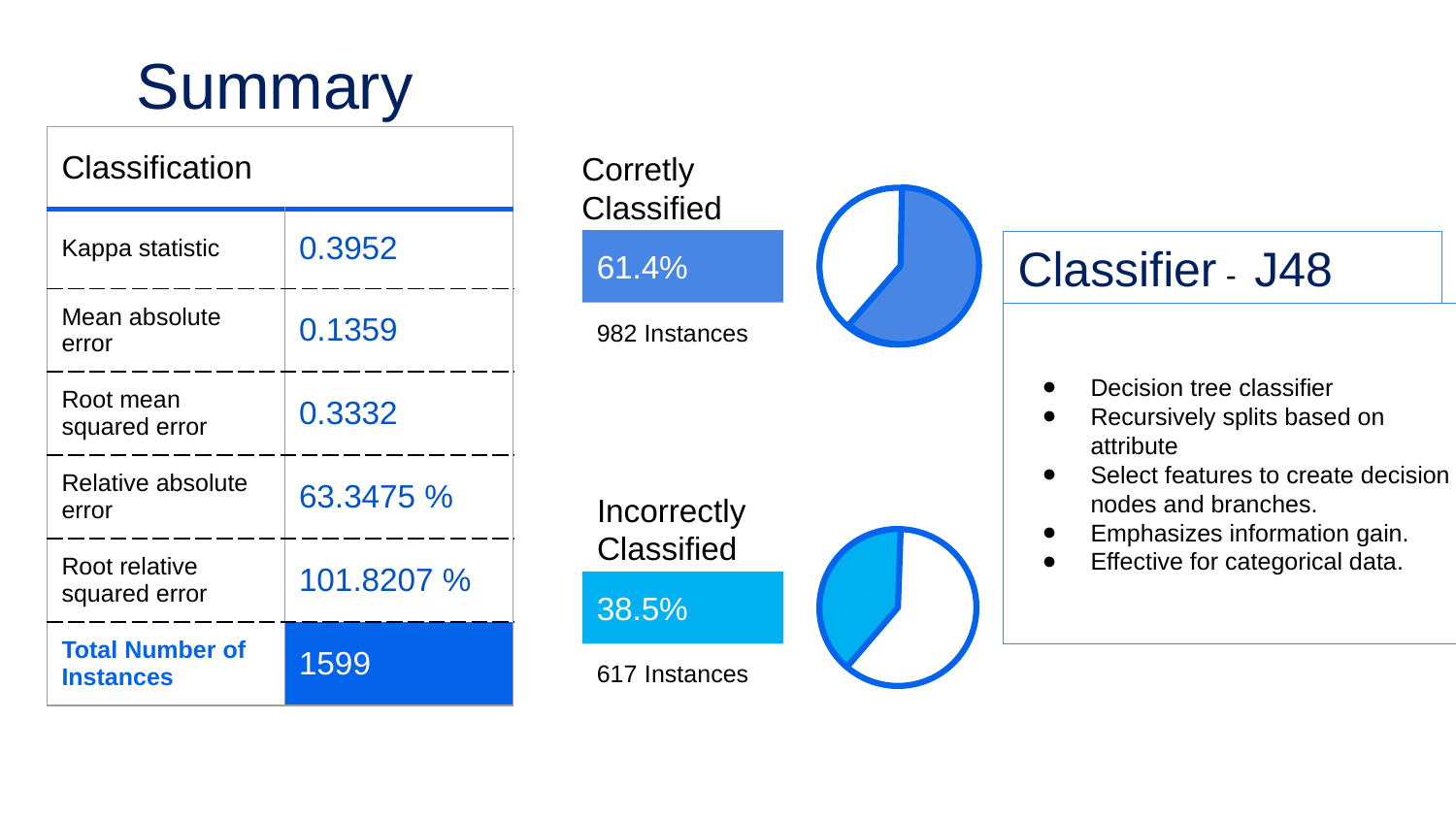

# Summary
| Classification |  |
| --- | --- |
| Kappa statistic | 0.3952 |
| Mean absolute error | 0.1359 |
| Root mean squared error | 0.3332 |
| Relative absolute error | 63.3475 % |
| Root relative squared error | 101.8207 % |
| Total Number of Instances | 1599 |
Corretly Classified
61.4%
982 Instances

Classifier -  J48
Decision tree classifier
Recursively splits based on attribute
Select features to create decision nodes and branches.
Emphasizes information gain.
Effective for categorical data.
Incorrectly Classified
38.5%
617 Instances